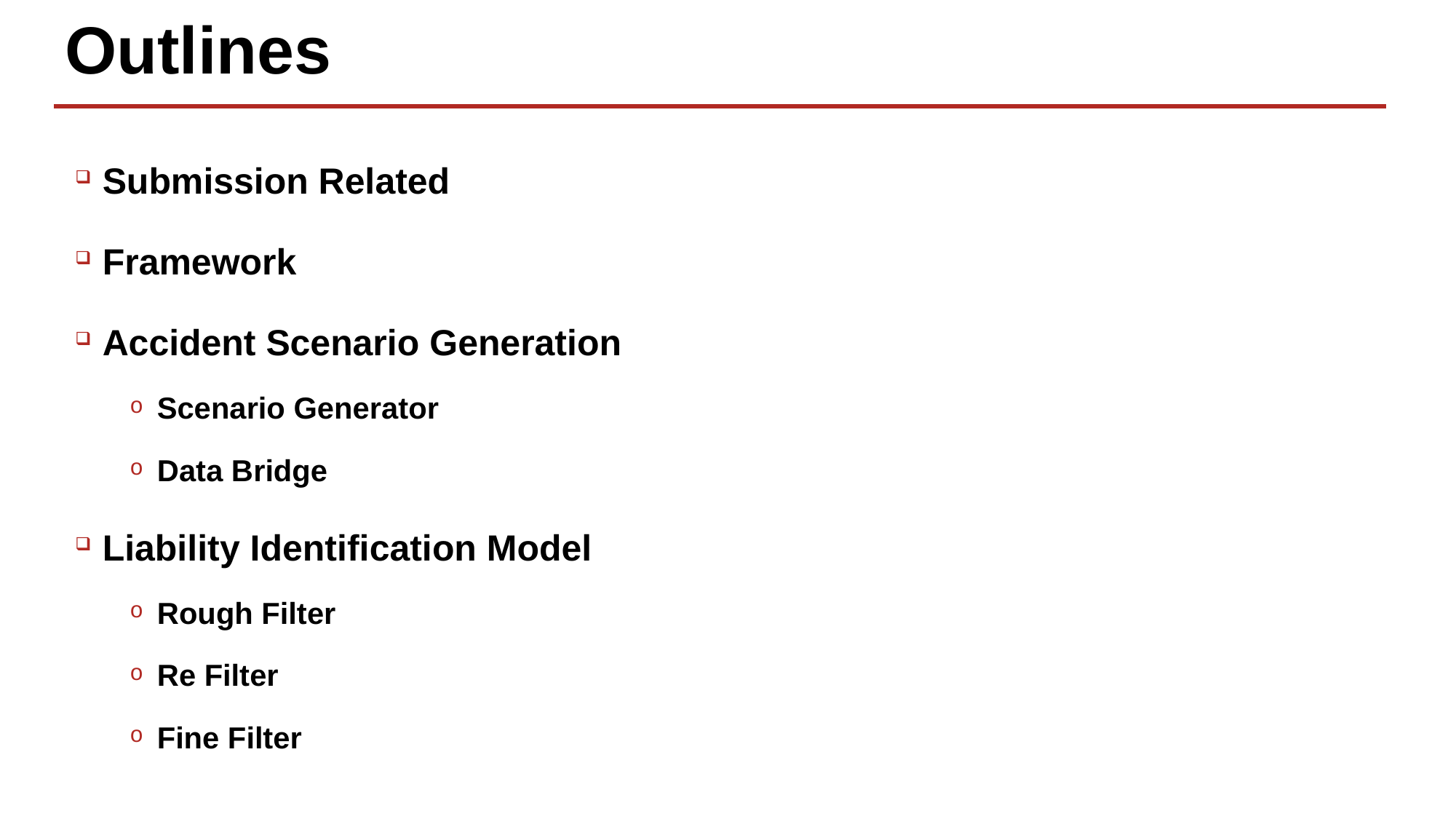

# Outlines
Submission Related
Framework
Accident Scenario Generation
Scenario Generator
Data Bridge
Liability Identification Model
Rough Filter
Re Filter
Fine Filter